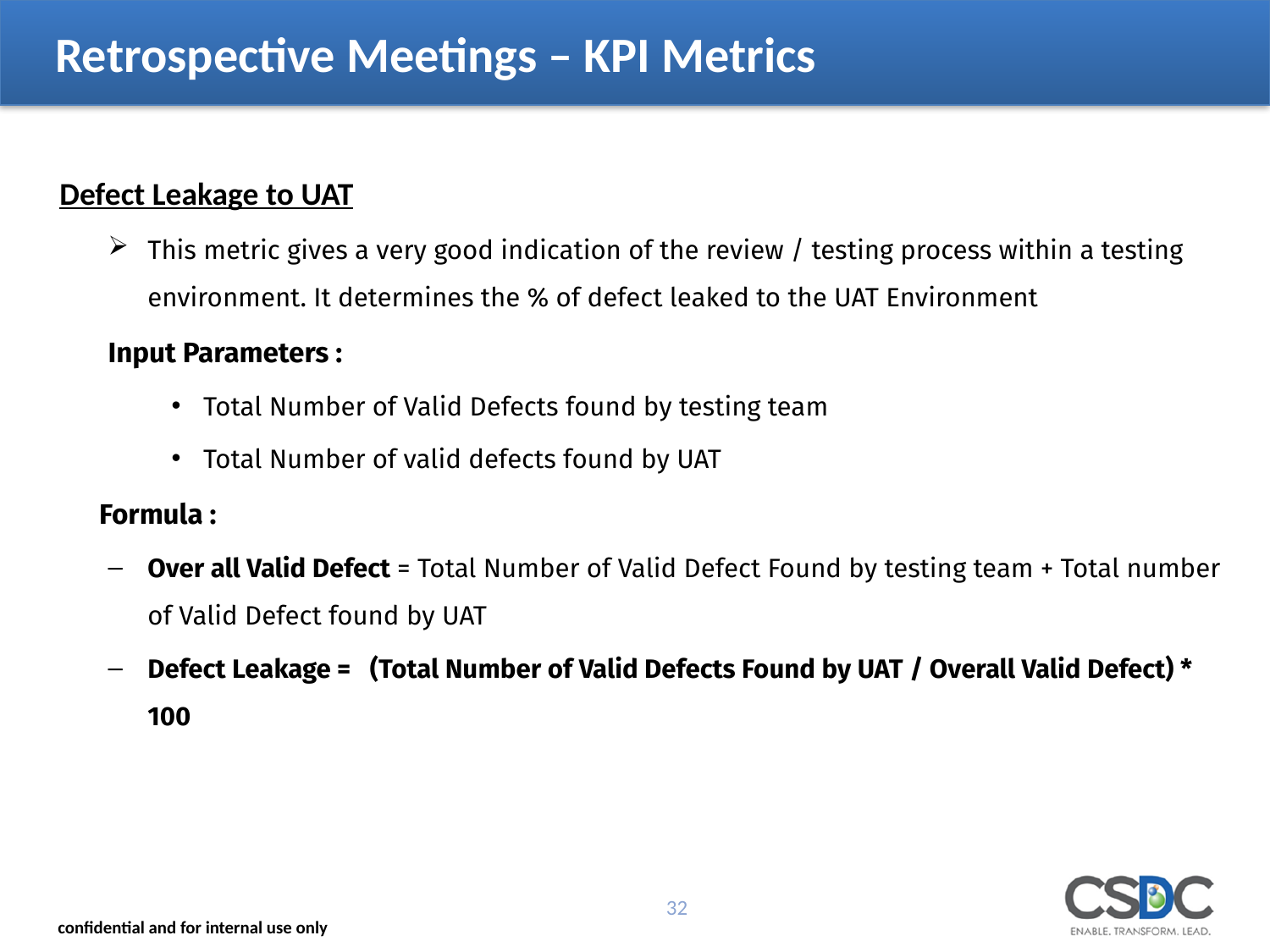

# Retrospective Meetings – KPI Metrics
Defect Leakage to UAT
This metric gives a very good indication of the review / testing process within a testing environment. It determines the % of defect leaked to the UAT Environment
Input Parameters :
Total Number of Valid Defects found by testing team
Total Number of valid defects found by UAT
Formula :
Over all Valid Defect = Total Number of Valid Defect Found by testing team + Total number of Valid Defect found by UAT
Defect Leakage =   (Total Number of Valid Defects Found by UAT / Overall Valid Defect) * 100

32
confidential and for internal use only